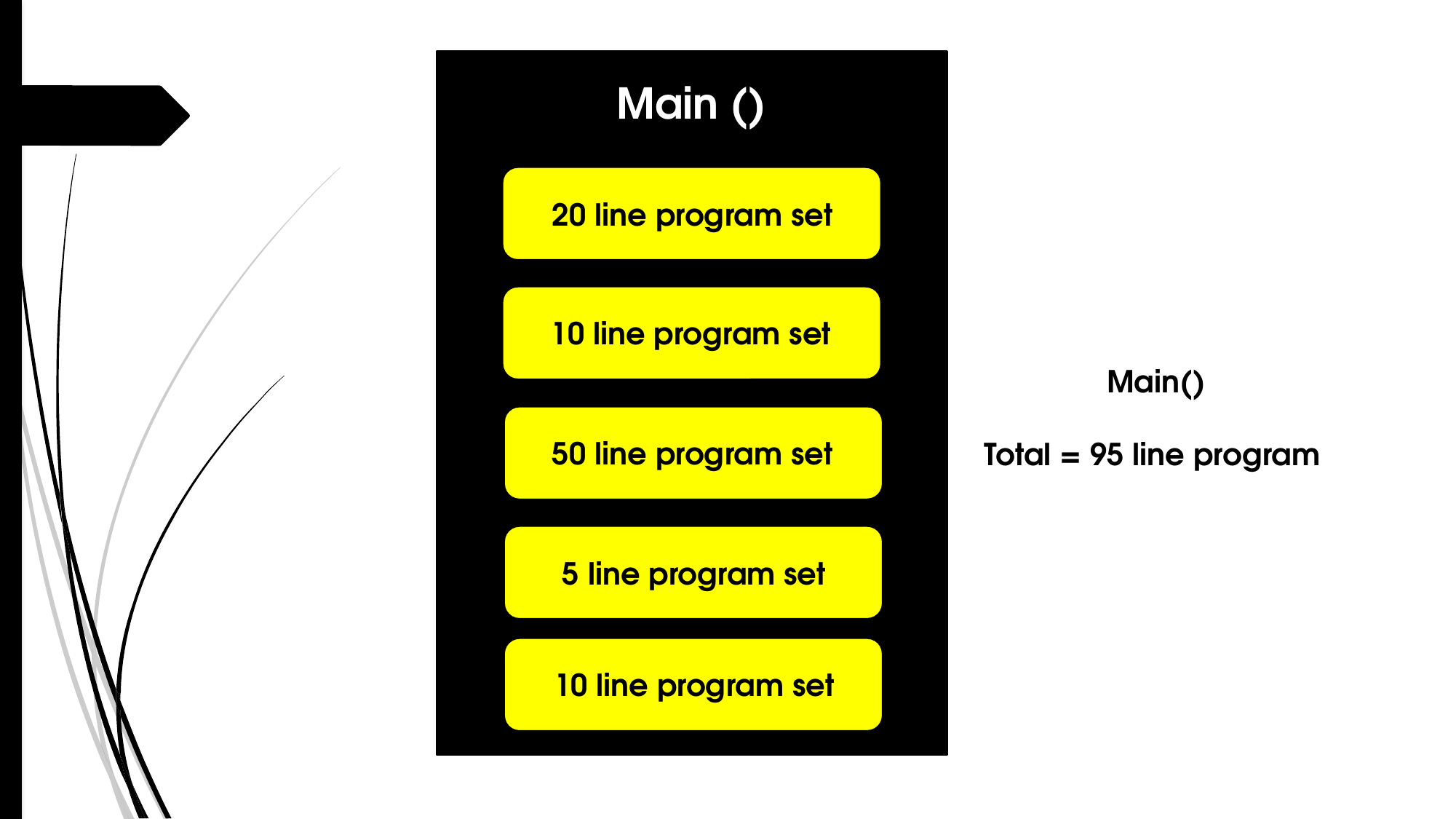

Main ()

20 line program set
10 line program set
Main()

Total = 95 line program
50 line program set
5 line program set
10 line program set